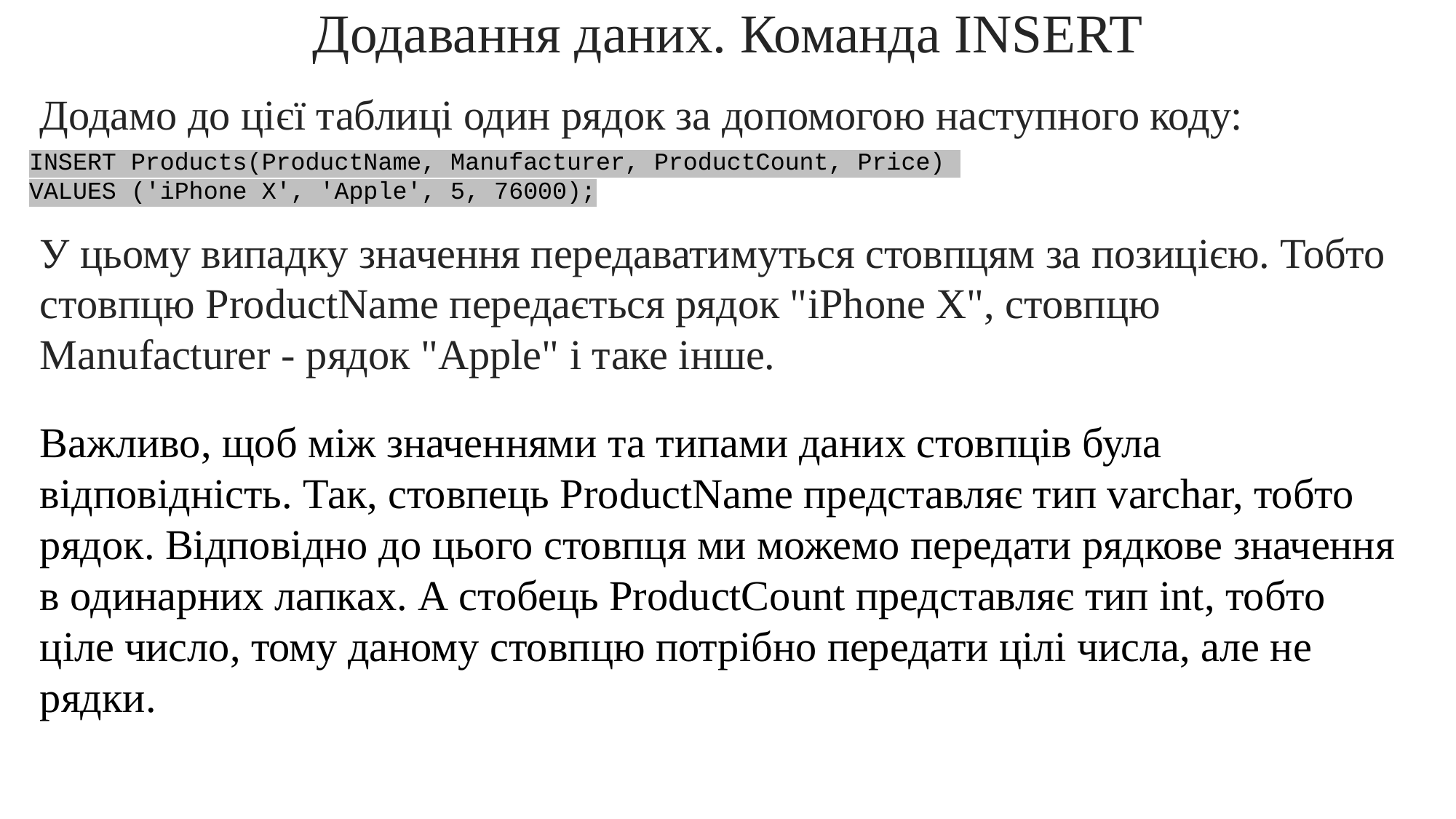

Додавання даних. Команда INSERT
Додамо до цієї таблиці один рядок за допомогою наступного коду:
INSERT Products(ProductName, Manufacturer, ProductCount, Price)
VALUES ('iPhone X', 'Apple', 5, 76000);
У цьому випадку значення передаватимуться стовпцям за позицією. Тобто стовпцю ProductName передається рядок "iPhone X", стовпцю Manufacturer - рядок "Apple" і таке інше.
Важливо, щоб між значеннями та типами даних стовпців була відповідність. Так, стовпець ProductName представляє тип varchar, тобто рядок. Відповідно до цього стовпця ми можемо передати рядкове значення в одинарних лапках. А стобець ProductCount представляє тип int, тобто ціле число, тому даному стовпцю потрібно передати цілі числа, але не рядки.